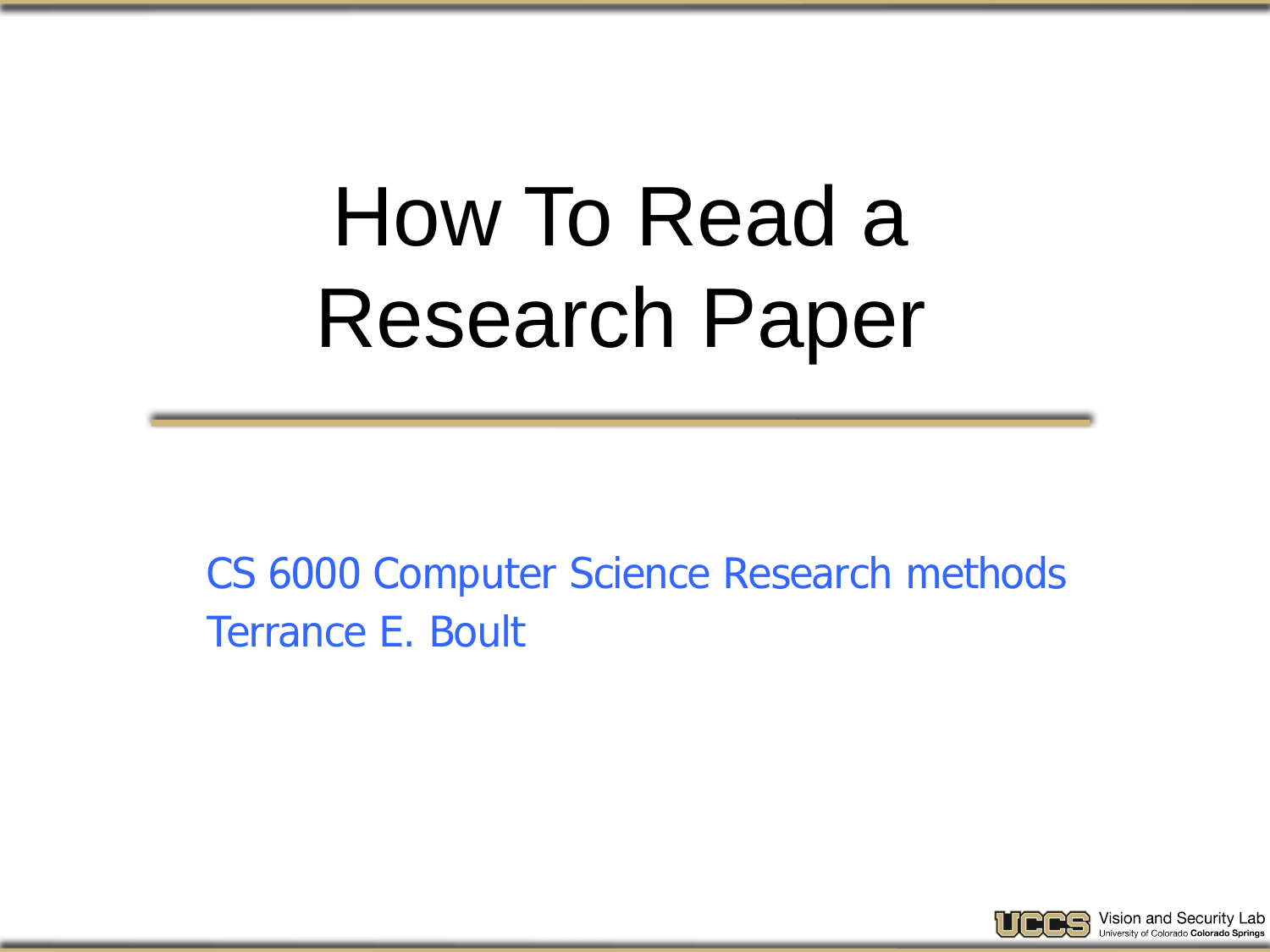

# How To Read a Research Paper
CS 6000 Computer Science Research methods
Terrance E. Boult